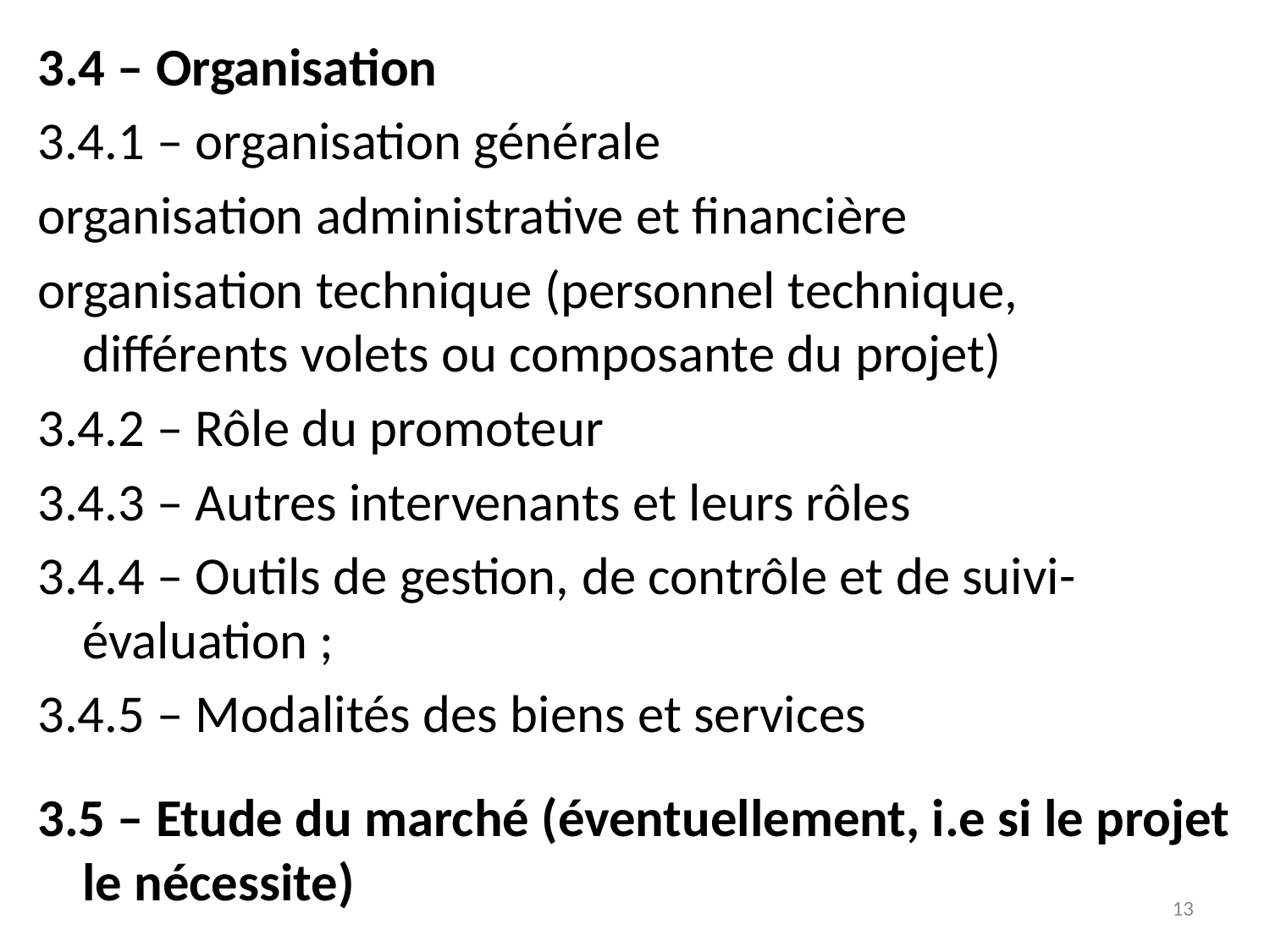

3.4 – Organisation
3.4.1 – organisation générale
organisation administrative et financière
organisation technique (personnel technique, différents volets ou composante du projet)
3.4.2 – Rôle du promoteur
3.4.3 – Autres intervenants et leurs rôles
3.4.4 – Outils de gestion, de contrôle et de suivi-évaluation ;
3.4.5 – Modalités des biens et services
3.5 – Etude du marché (éventuellement, i.e si le projet le nécessite)

13